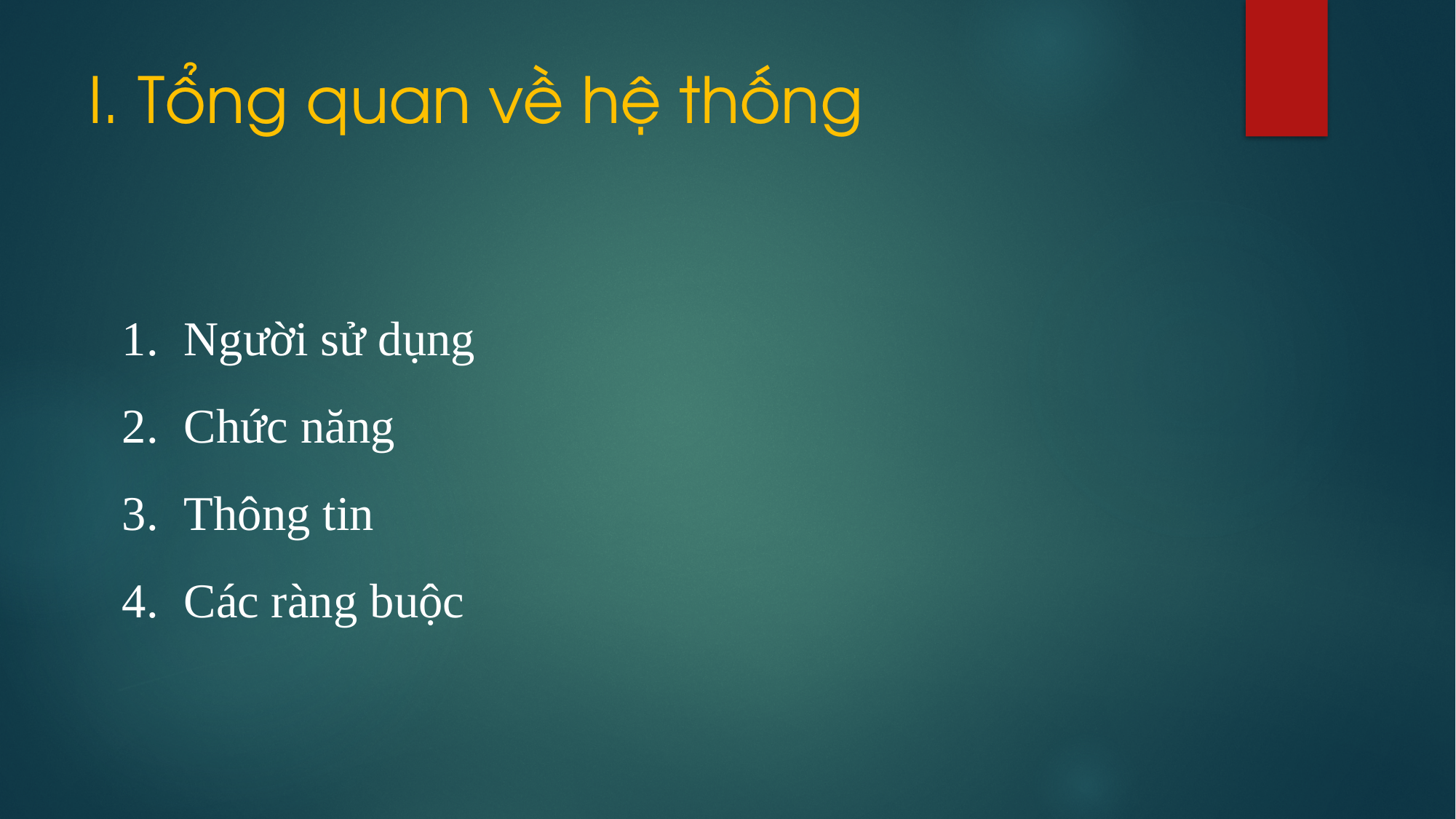

# I. Tổng quan về hệ thống
Người sử dụng
Chức năng
Thông tin
Các ràng buộc